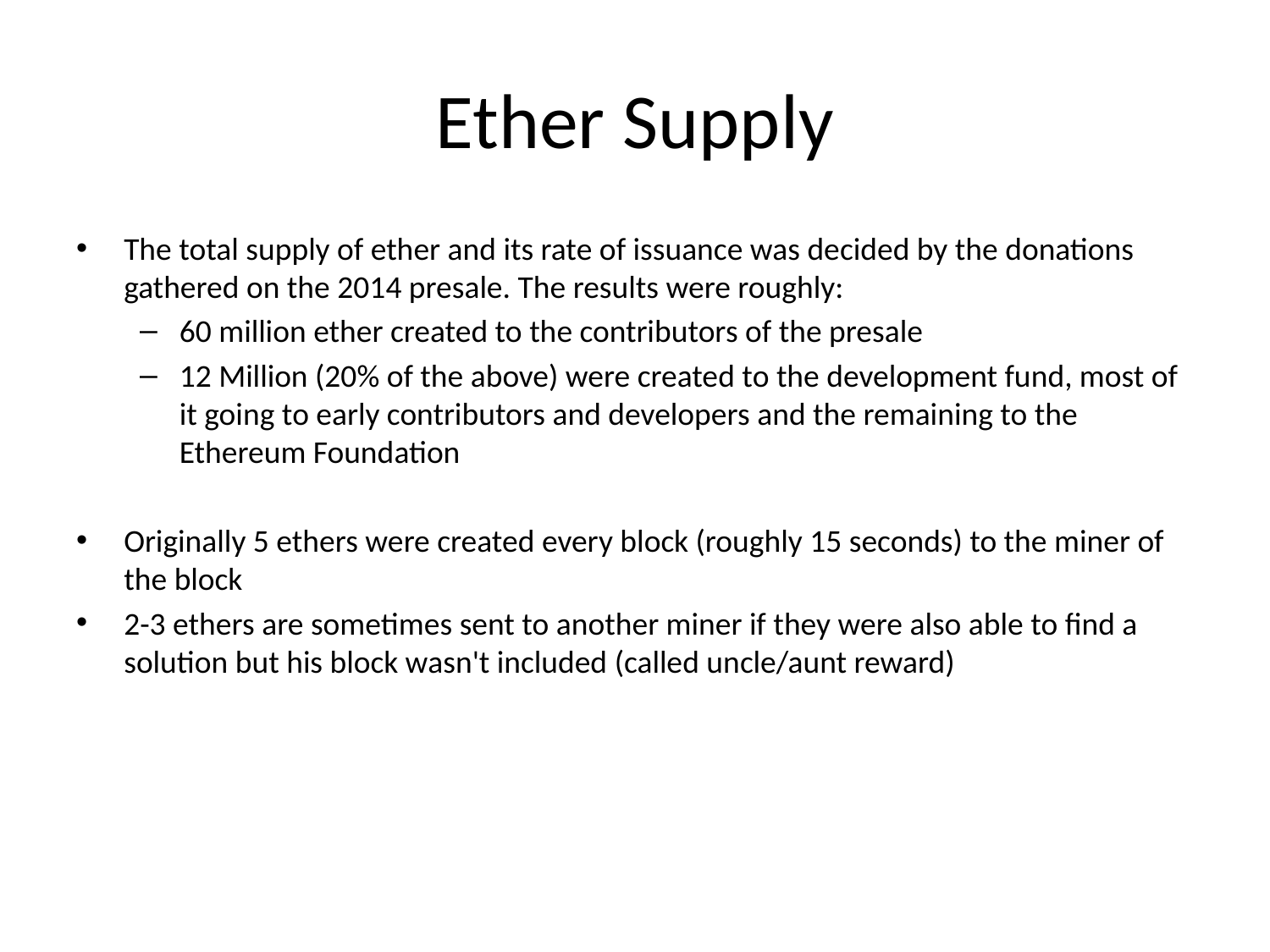

# Ether Supply
The total supply of ether and its rate of issuance was decided by the donations gathered on the 2014 presale. The results were roughly:
60 million ether created to the contributors of the presale
12 Million (20% of the above) were created to the development fund, most of it going to early contributors and developers and the remaining to the Ethereum Foundation

Originally 5 ethers were created every block (roughly 15 seconds) to the miner of the block
2-3 ethers are sometimes sent to another miner if they were also able to find a solution but his block wasn't included (called uncle/aunt reward)